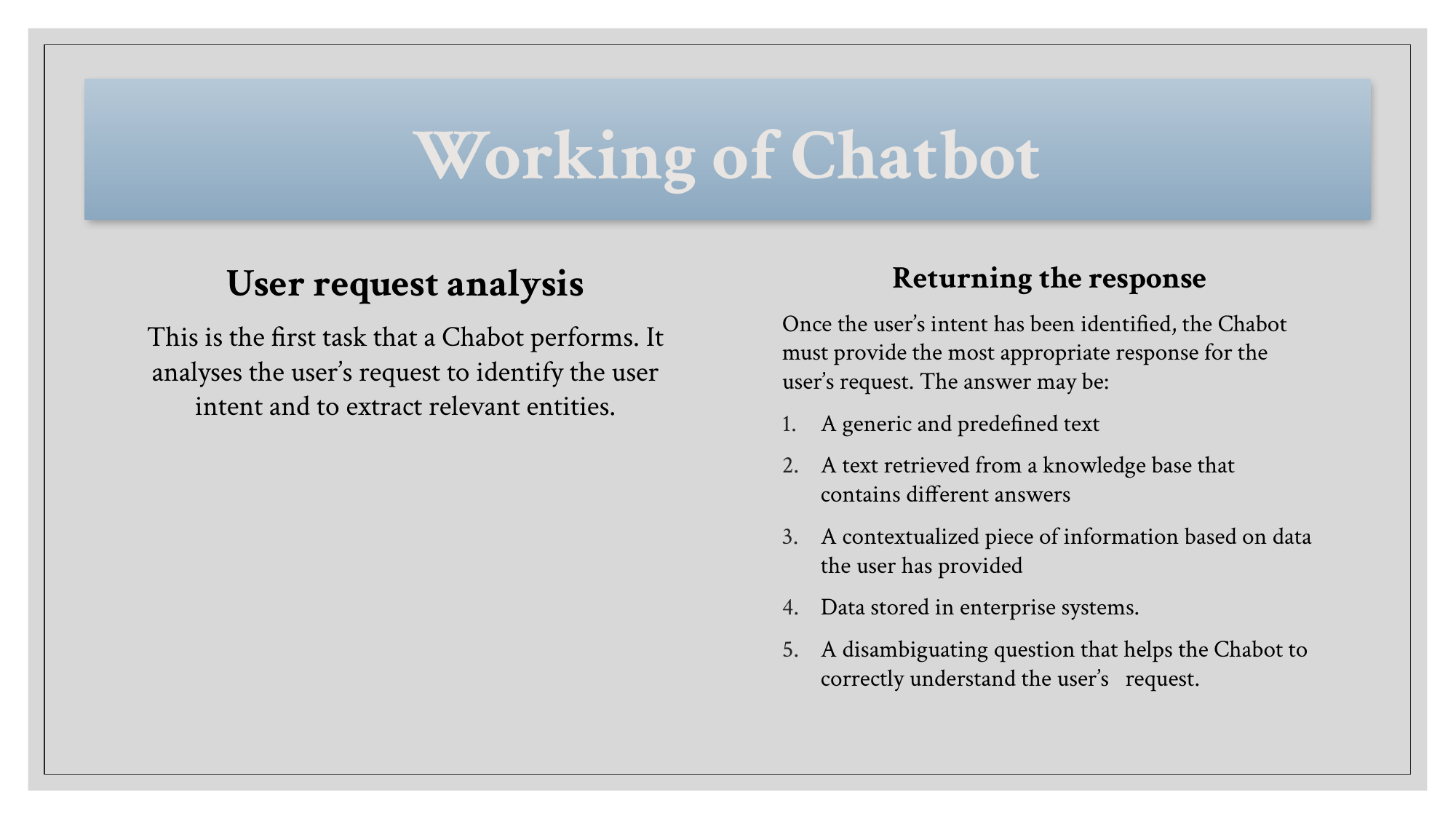

Working of Chatbot
User request analysis
This is the first task that a Chabot performs. It analyses the user’s request to identify the user intent and to extract relevant entities.

Returning the response
Once the user’s intent has been identified, the Chabot must provide the most appropriate response for the user’s request. The answer may be:
A generic and predefined text
A text retrieved from a knowledge base that contains different answers
A contextualized piece of information based on data the user has provided
Data stored in enterprise systems.
A disambiguating question that helps the Chabot to correctly understand the user’s   request.